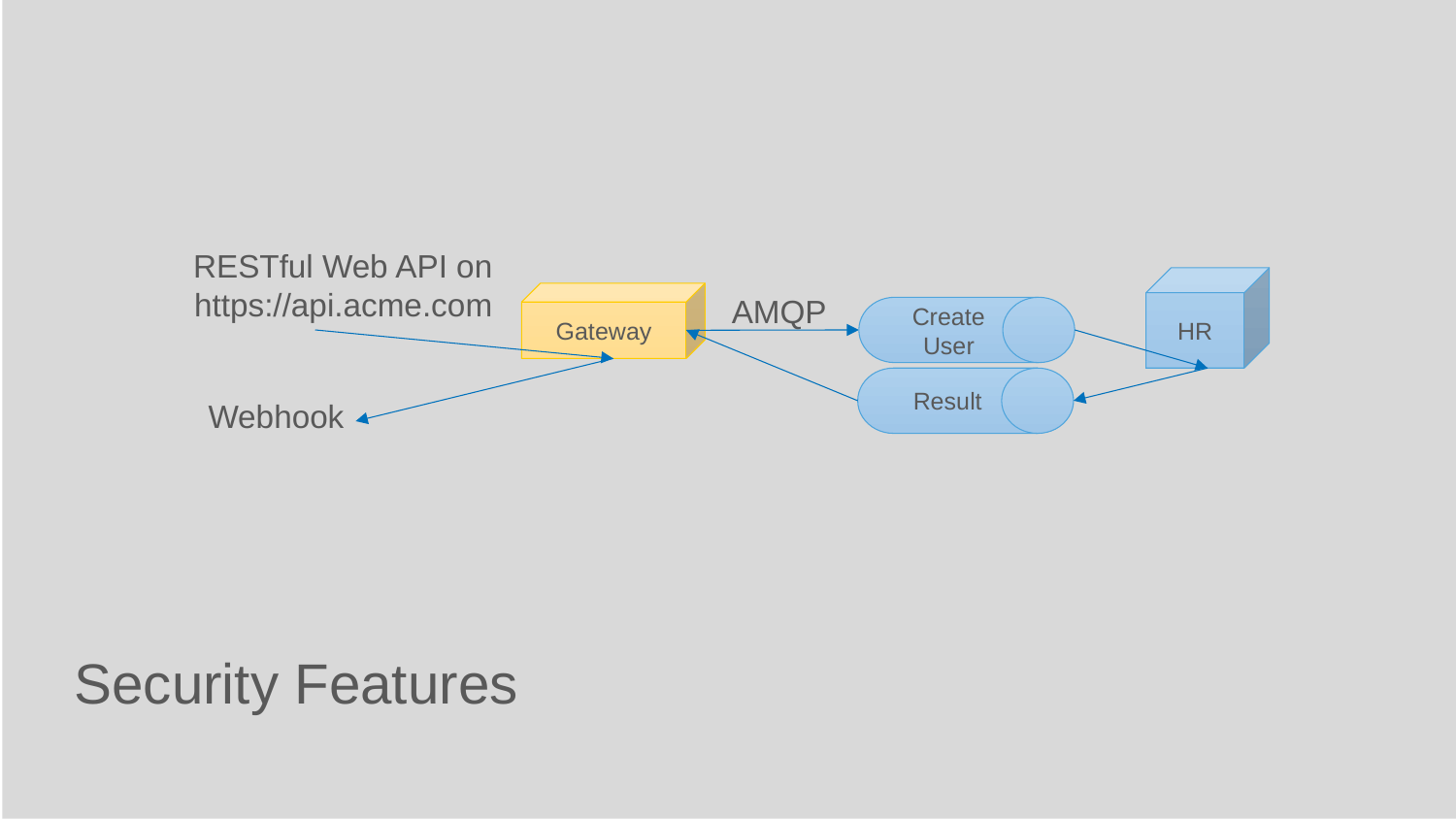

RESTful Web API on
https://api.acme.com
HR
Gateway
AMQP
CreateUser
Result
Webhook
# Security Features